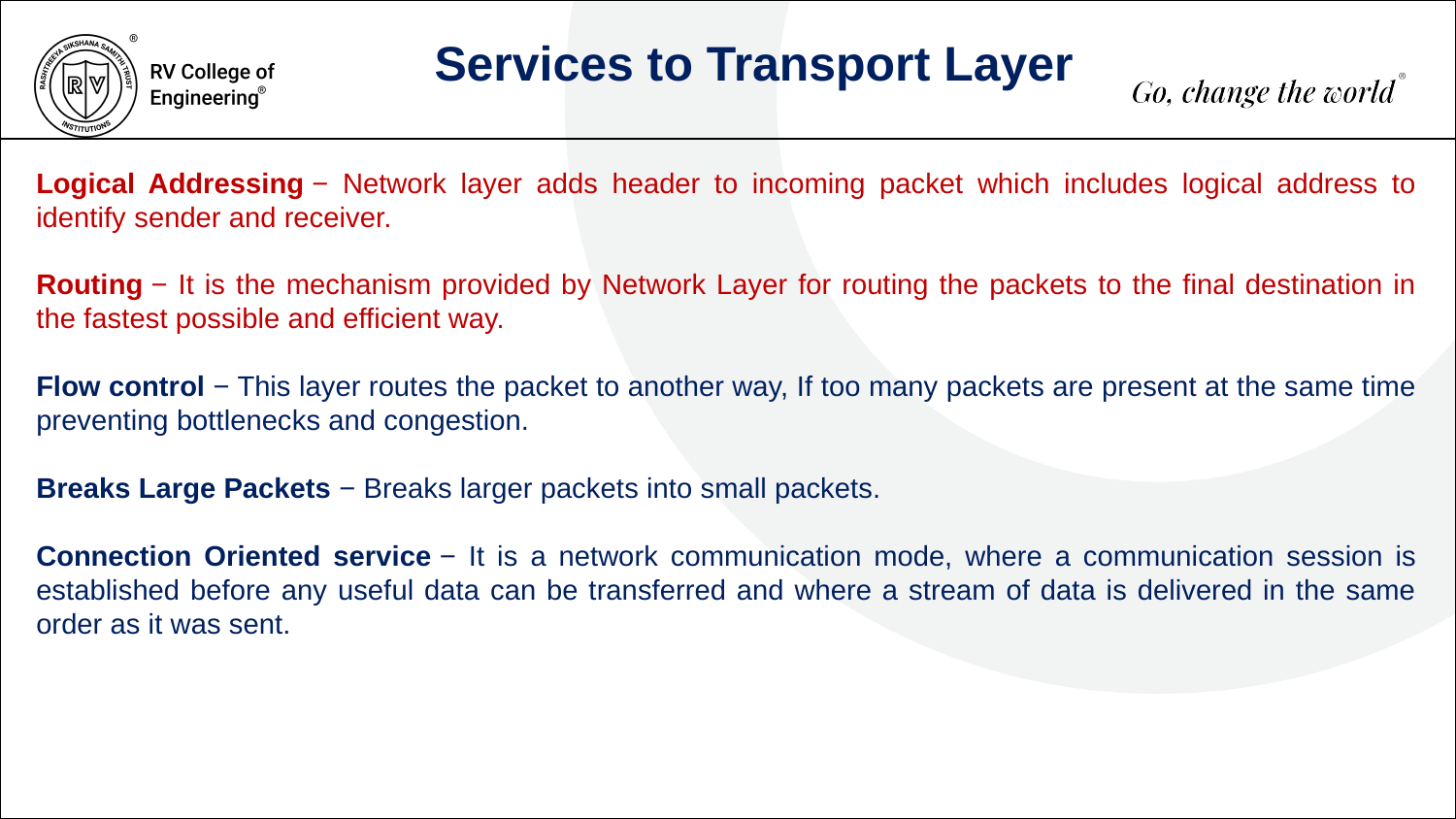

Services to Transport Layer

Logical Addressing − Network layer adds header to incoming packet which includes logical address to identify sender and receiver.

Routing − It is the mechanism provided by Network Layer for routing the packets to the final destination in the fastest possible and efficient way.

Flow control − This layer routes the packet to another way, If too many packets are present at the same time preventing bottlenecks and congestion.

Breaks Large Packets − Breaks larger packets into small packets.

Connection Oriented service − It is a network communication mode, where a communication session is established before any useful data can be transferred and where a stream of data is delivered in the same order as it was sent.